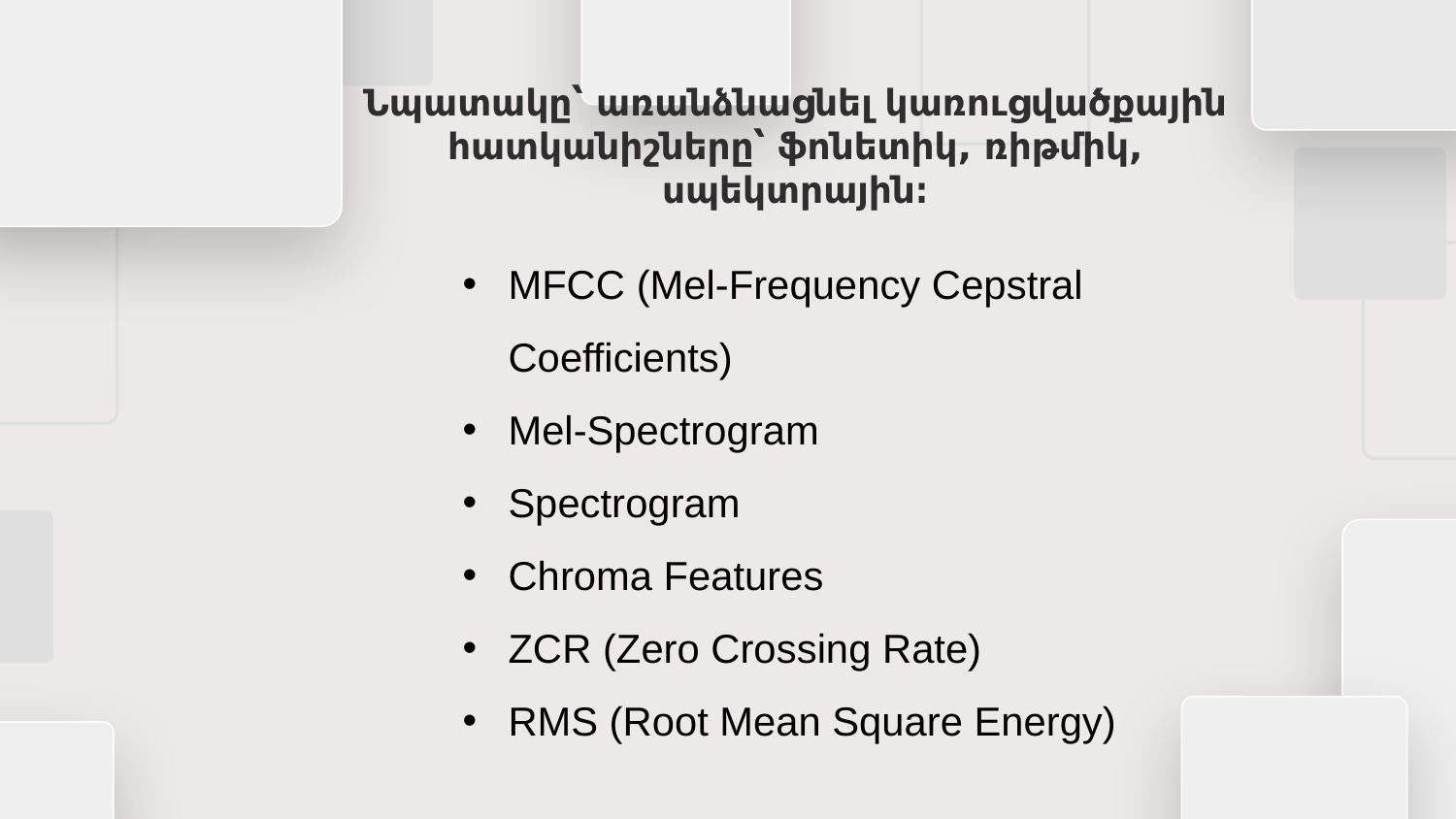

# Նպատակը՝ առանձնացնել կառուցվածքային հատկանիշները՝ ֆոնետիկ, ռիթմիկ, սպեկտրային։
MFCC (Mel-Frequency Cepstral Coefficients)
Mel-Spectrogram
Spectrogram
Chroma Features
ZCR (Zero Crossing Rate)
RMS (Root Mean Square Energy)